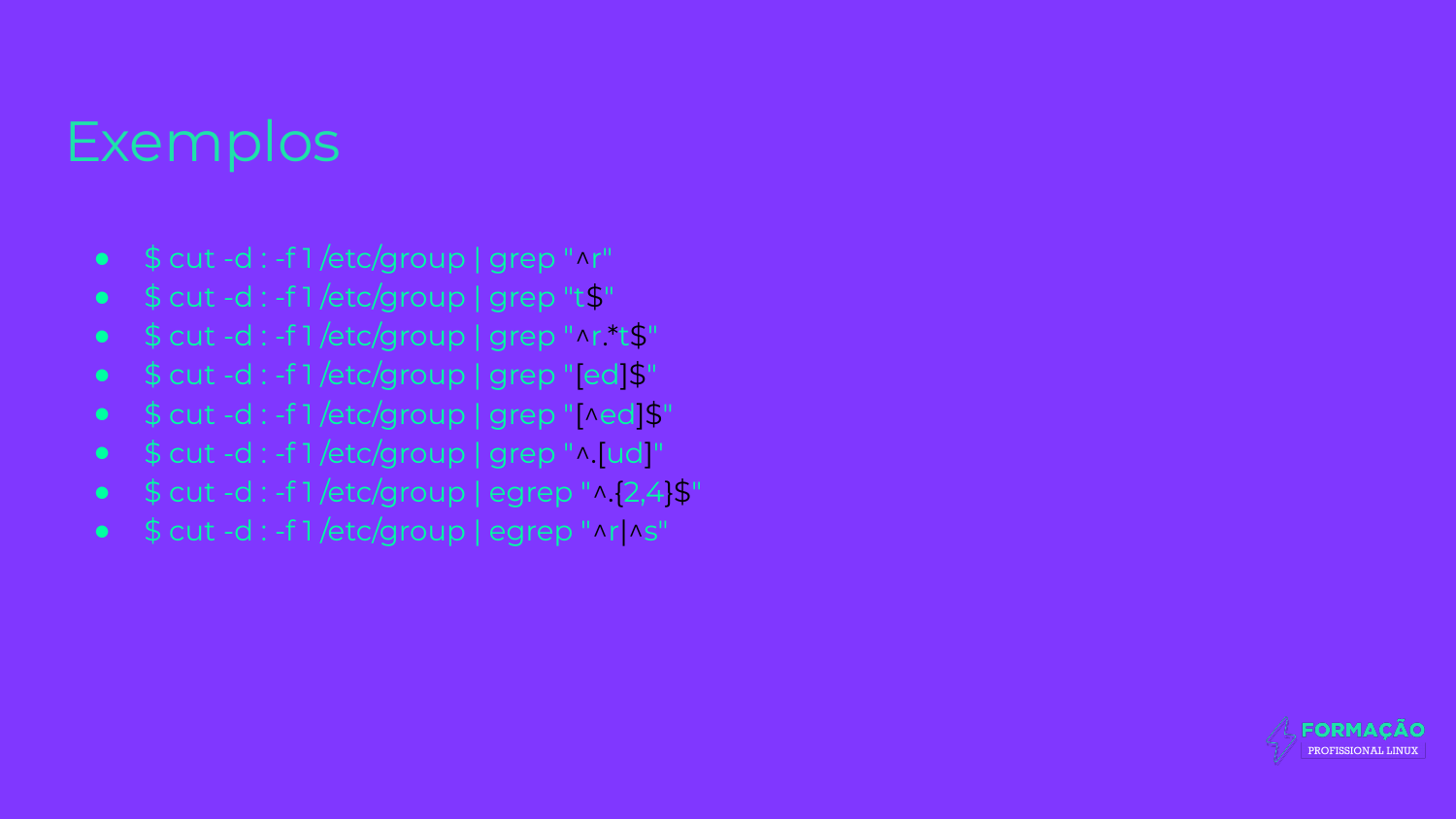

# Exemplos
$ cut -d : -f 1 /etc/group | grep "^r"
$ cut -d : -f 1 /etc/group | grep "t$"
$ cut -d : -f 1 /etc/group | grep "^r.*t$"
$ cut -d : -f 1 /etc/group | grep "[ed]$"
$ cut -d : -f 1 /etc/group | grep "[^ed]$"
$ cut -d : -f 1 /etc/group | grep "^.[ud]"
$ cut -d : -f 1 /etc/group | egrep "^.{2,4}$"
$ cut -d : -f 1 /etc/group | egrep "^r|^s"